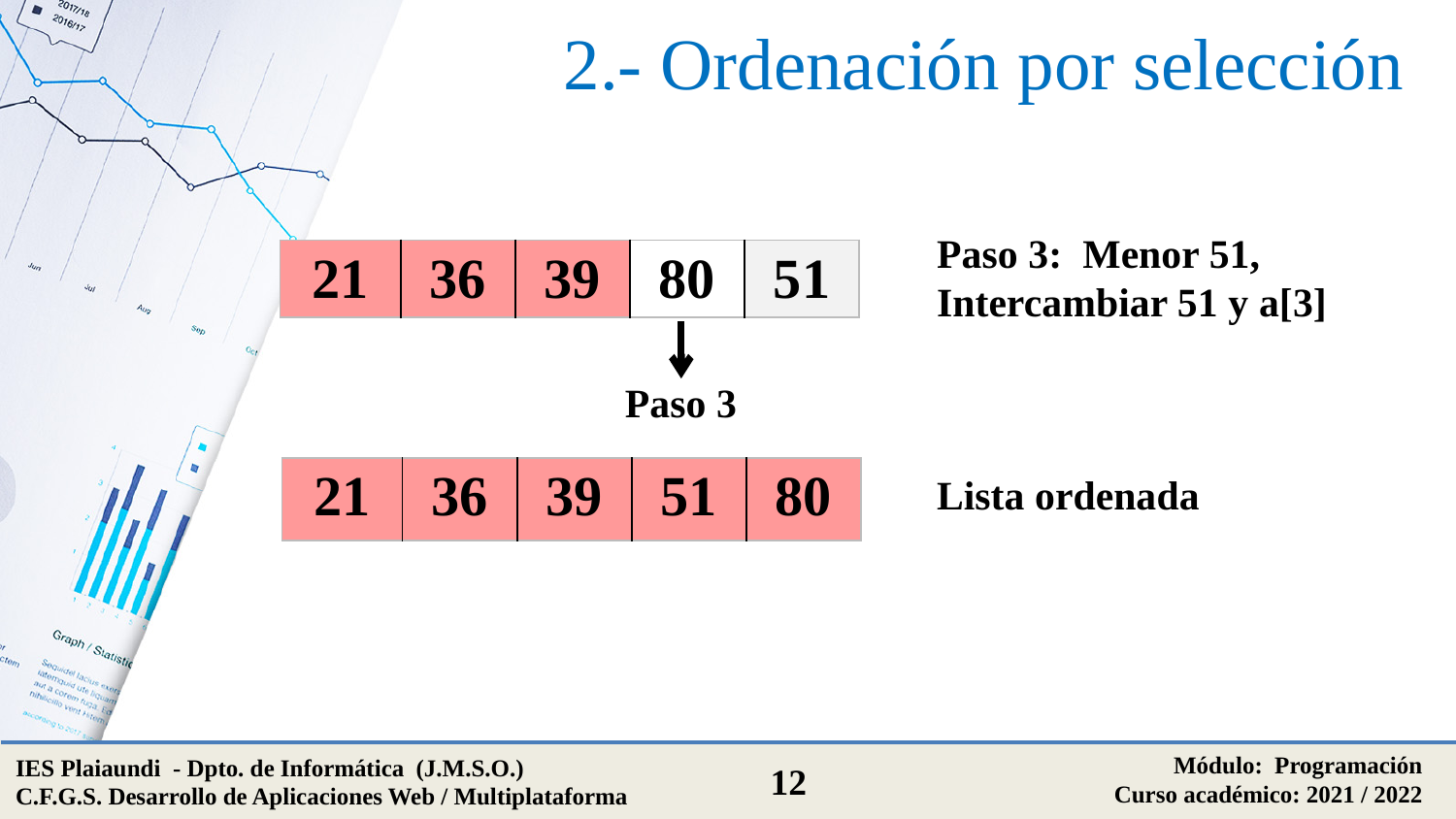

# 2.- Ordenación por selección
Paso 3:  Menor 51,
Intercambiar 51 y a[3]
| 21 | 36 | 39 | 80 | 51 |
| --- | --- | --- | --- | --- |
Paso 3
| 21 | 36 | 39 | 51 | 80 |
| --- | --- | --- | --- | --- |
Lista ordenada

Módulo:  Programación
Curso académico: 2021 / 2022
IES Plaiaundi  - Dpto. de Informática  (J.M.S.O.)
C.F.G.S. Desarrollo de Aplicaciones Web / Multiplataforma
12